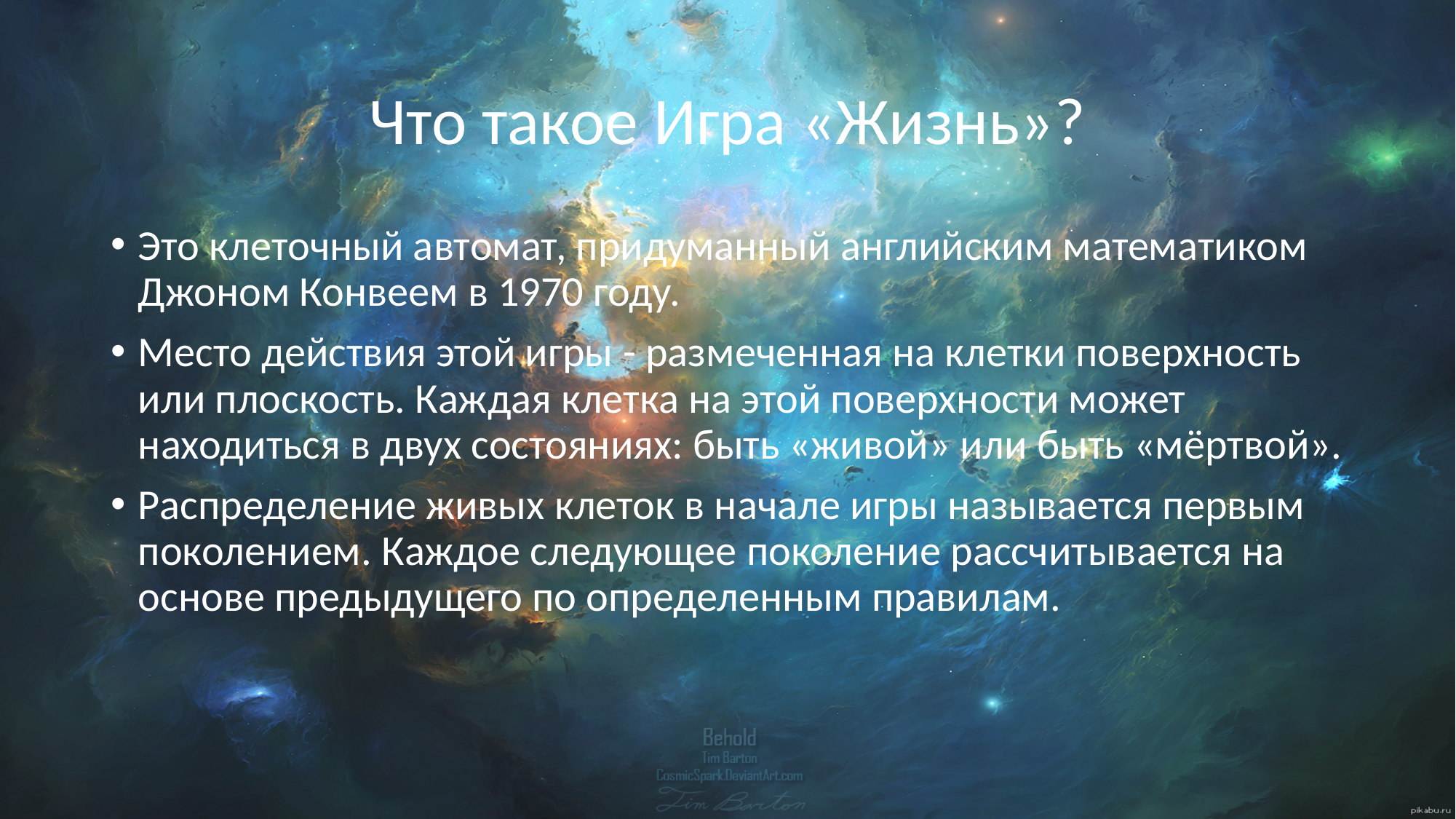

# Что такое Игра «Жизнь»?
Это клеточный автомат, придуманный английским математиком Джоном Конвеем в 1970 году.
Место действия этой игры - размеченная на клетки поверхность или плоскость. Каждая клетка на этой поверхности может находиться в двух состояниях: быть «живой» или быть «мёртвой».
Распределение живых клеток в начале игры называется первым поколением. Каждое следующее поколение рассчитывается на основе предыдущего по определенным правилам.